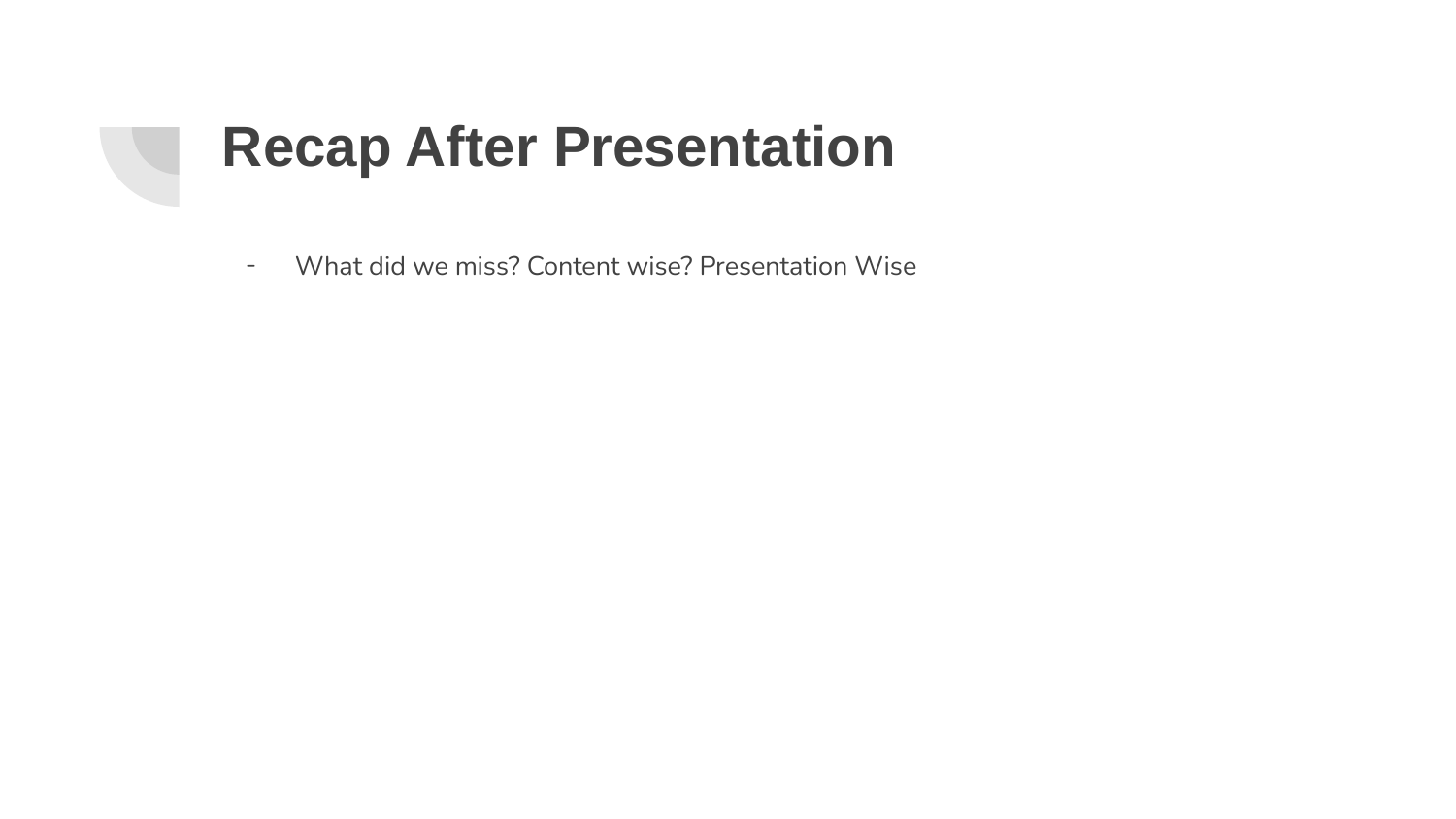

# Recap After Presentation
What did we miss? Content wise? Presentation Wise